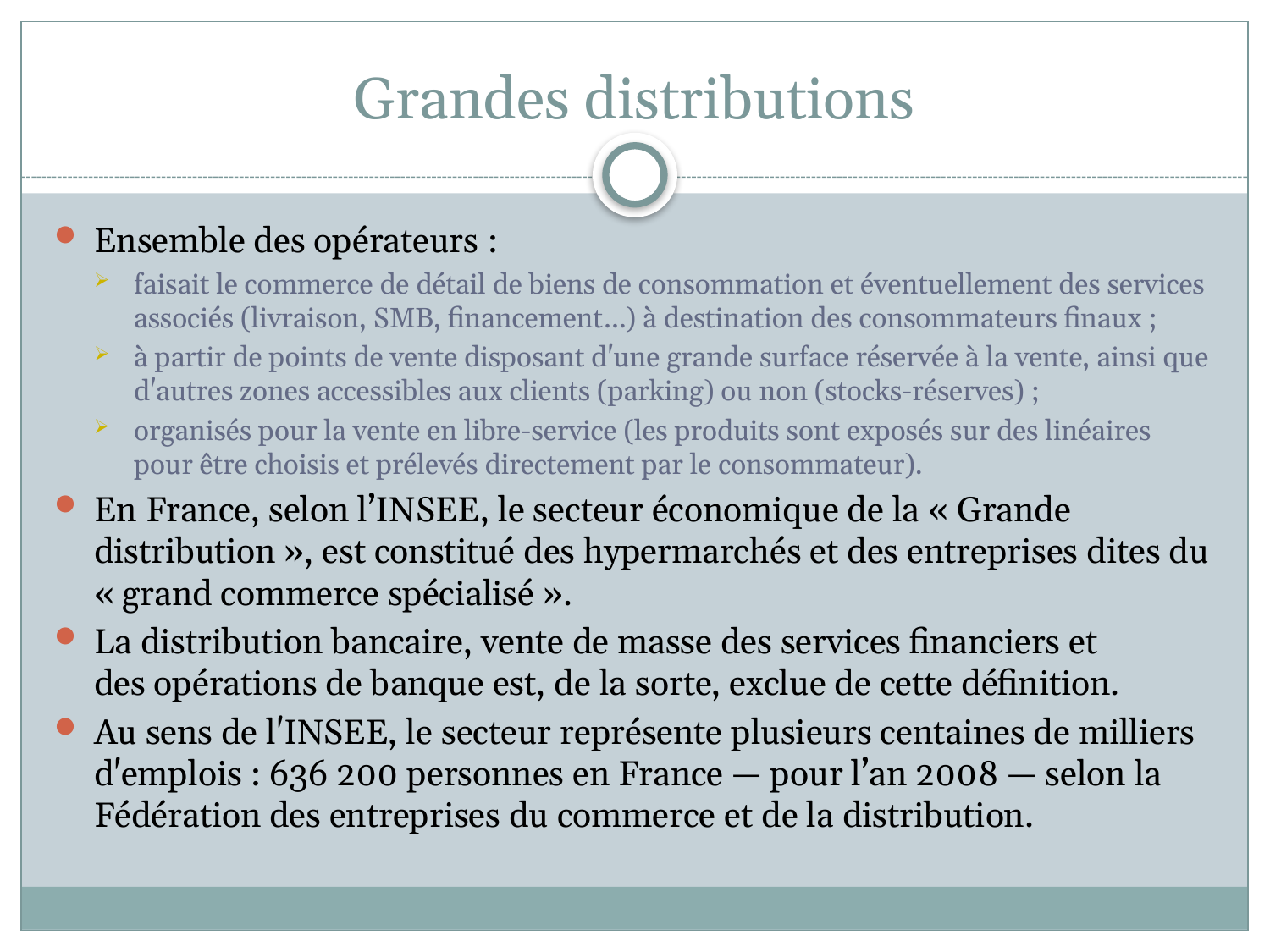

# Grandes distributions
Ensemble des opérateurs :
faisait le commerce de détail de biens de consommation et éventuellement des services associés (livraison, SMB, financement…) à destination des consommateurs finaux ;
à partir de points de vente disposant d'une grande surface réservée à la vente, ainsi que d'autres zones accessibles aux clients (parking) ou non (stocks-réserves) ;
organisés pour la vente en libre-service (les produits sont exposés sur des linéaires pour être choisis et prélevés directement par le consommateur).
En France, selon l’INSEE, le secteur économique de la « Grande distribution », est constitué des hypermarchés et des entreprises dites du « grand commerce spécialisé ».
La distribution bancaire, vente de masse des services financiers et des opérations de banque est, de la sorte, exclue de cette définition.
Au sens de l'INSEE, le secteur représente plusieurs centaines de milliers d'emplois : 636 200 personnes en France — pour l’an 2008 — selon la Fédération des entreprises du commerce et de la distribution.